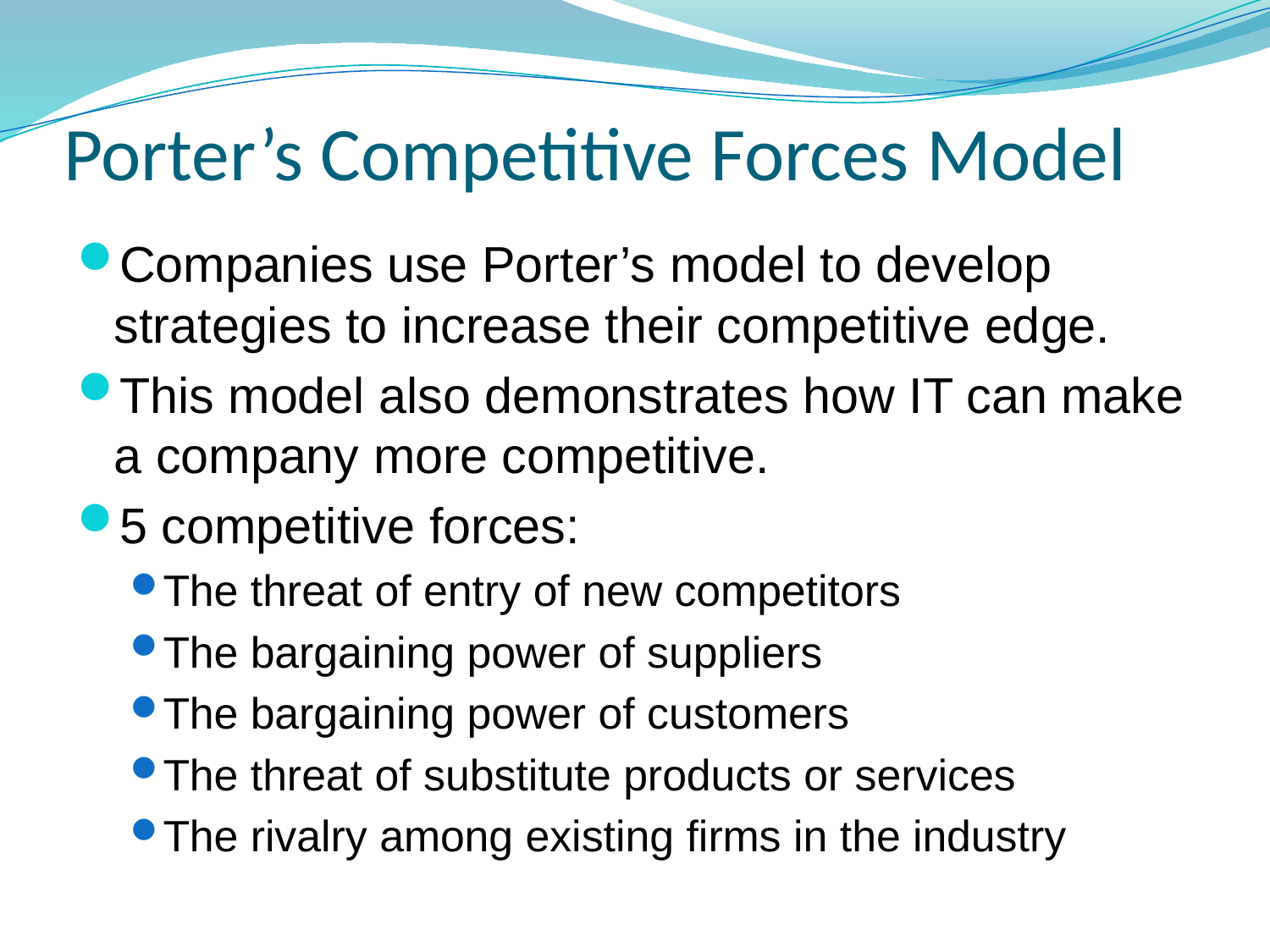

# Porter’s Competitive Forces Model
Companies use Porter’s model to develop strategies to increase their competitive edge.
This model also demonstrates how IT can make a company more competitive.
5 competitive forces:
The threat of entry of new competitors
The bargaining power of suppliers
The bargaining power of customers
The threat of substitute products or services
The rivalry among existing firms in the industry